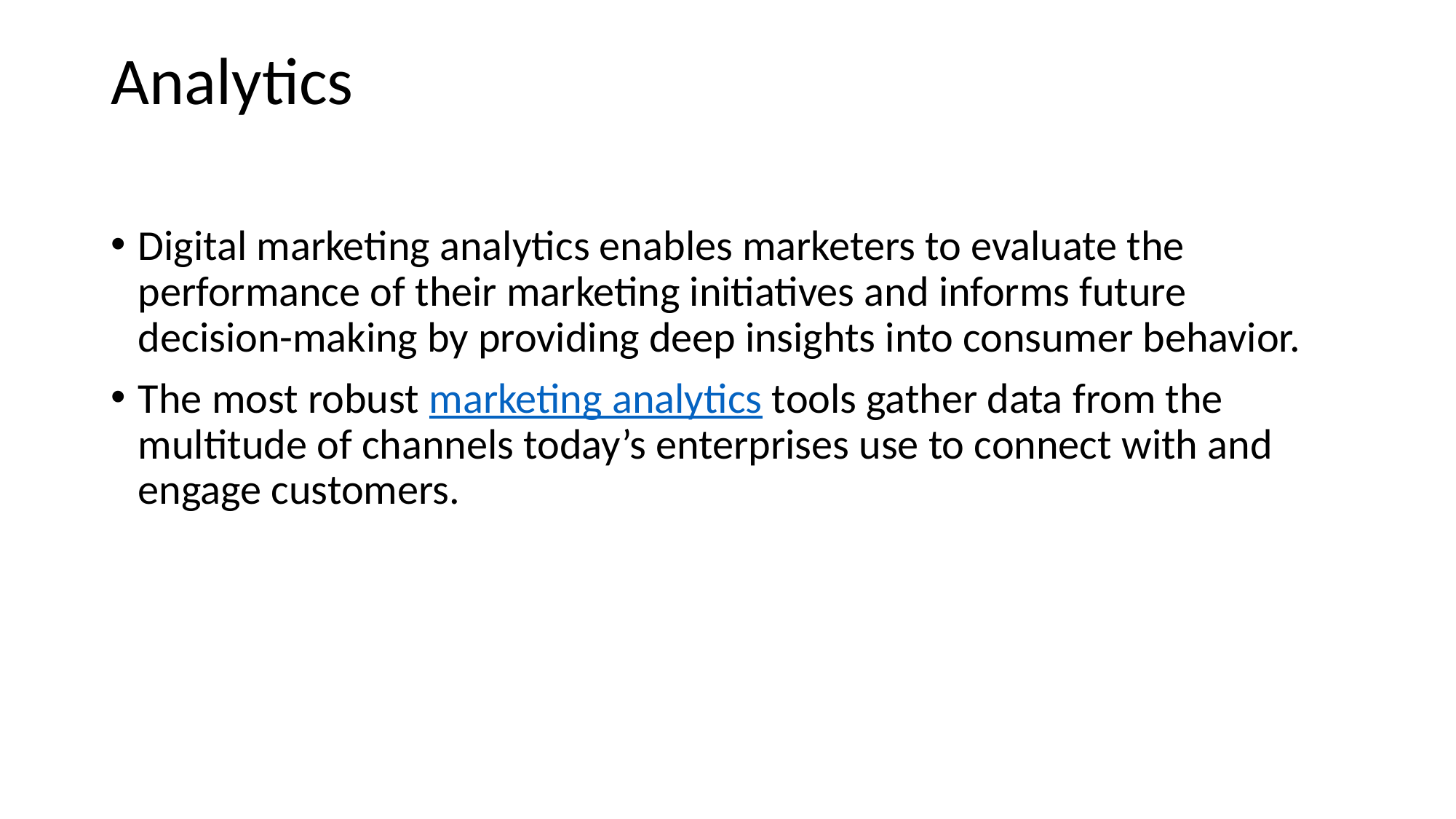

# Analytics
Digital marketing analytics enables marketers to evaluate the performance of their marketing initiatives and informs future decision-making by providing deep insights into consumer behavior.
The most robust marketing analytics tools gather data from the multitude of channels today’s enterprises use to connect with and engage customers.